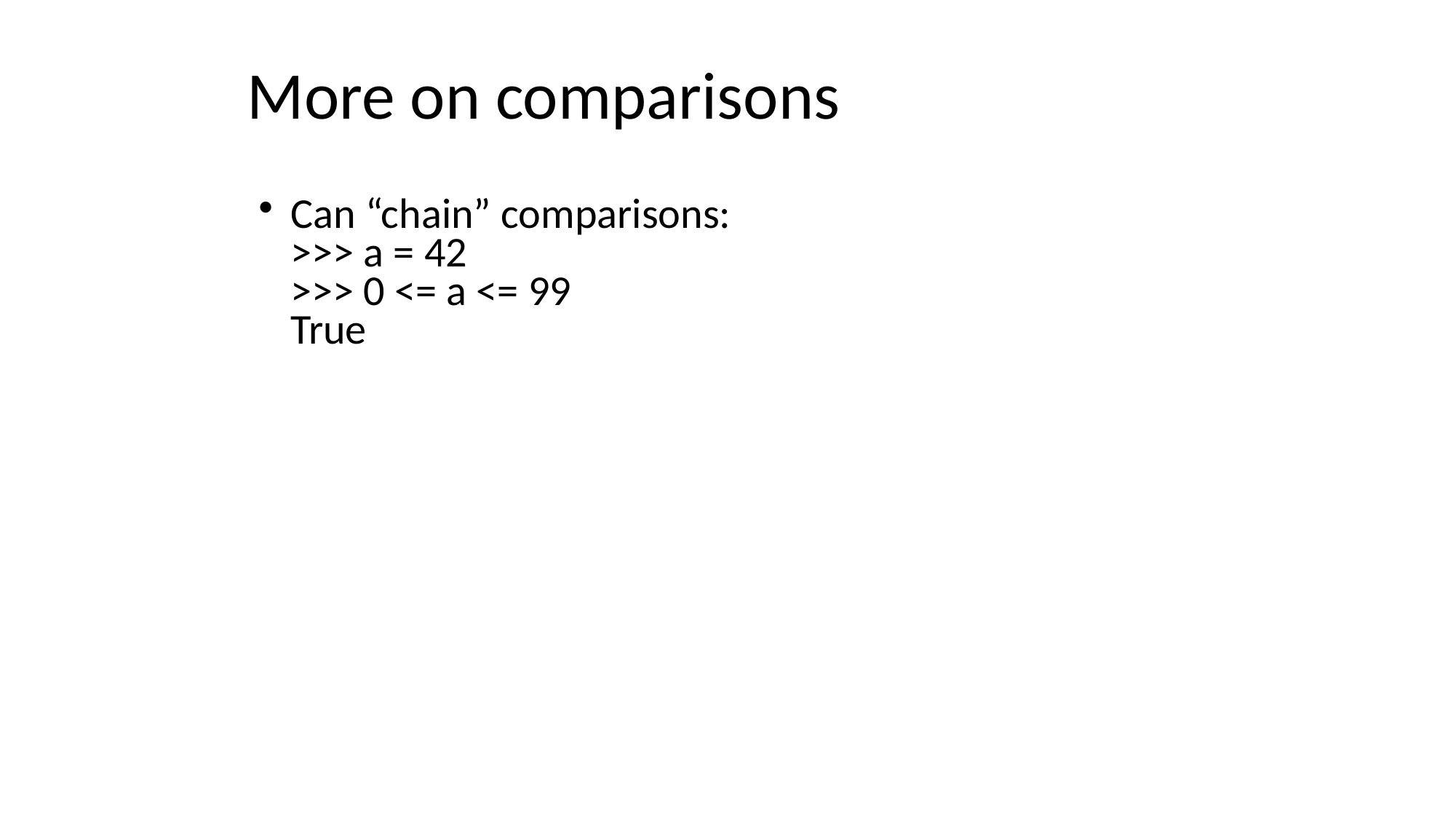

# More on comparisons
Can “chain” comparisons:
>>> a = 42
>>> 0 <= a <= 99
True